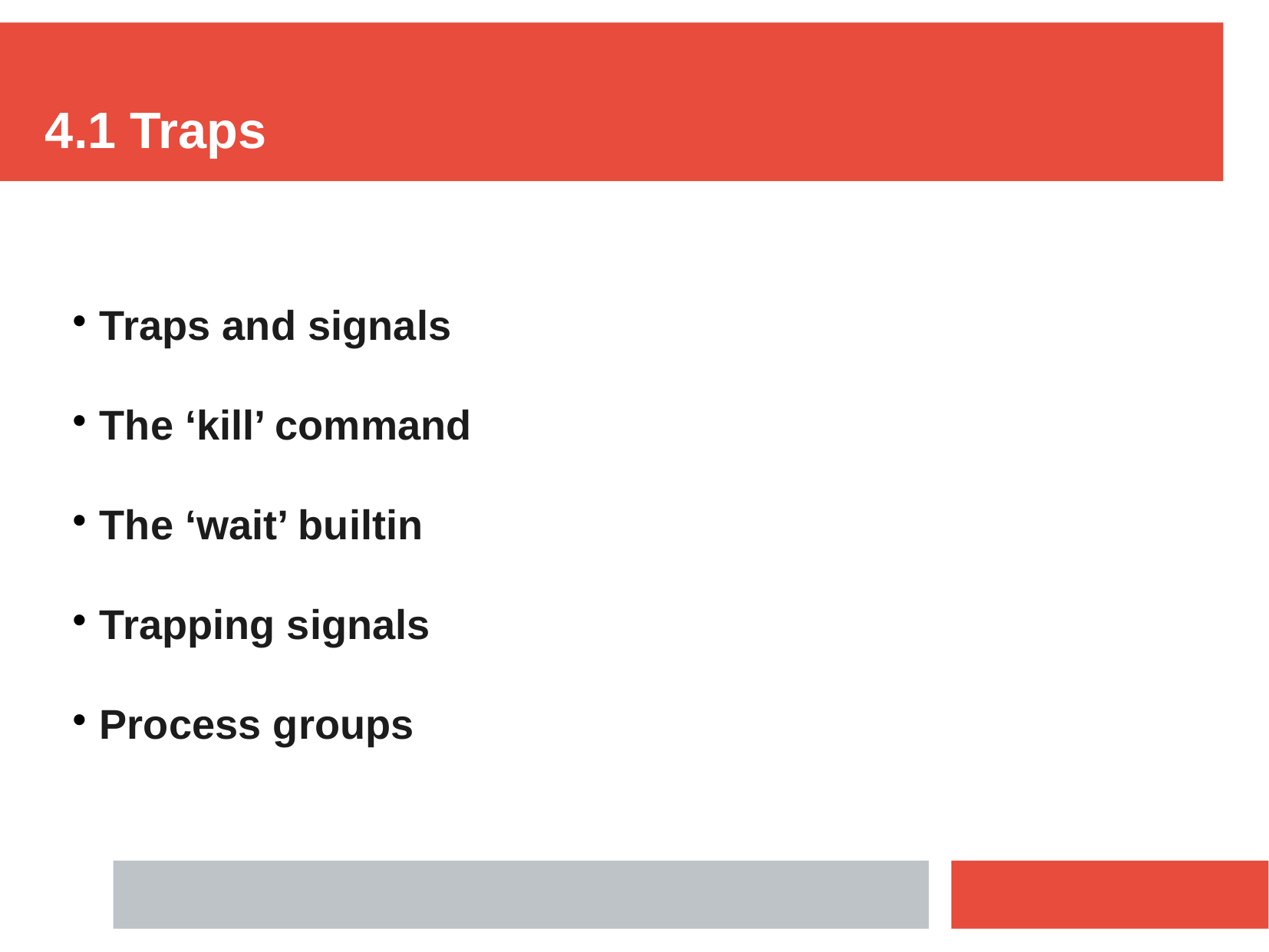

4.1 Traps

Traps and signals

The ‘kill’ command

The ‘wait’ builtin

Trapping signals

Process groups